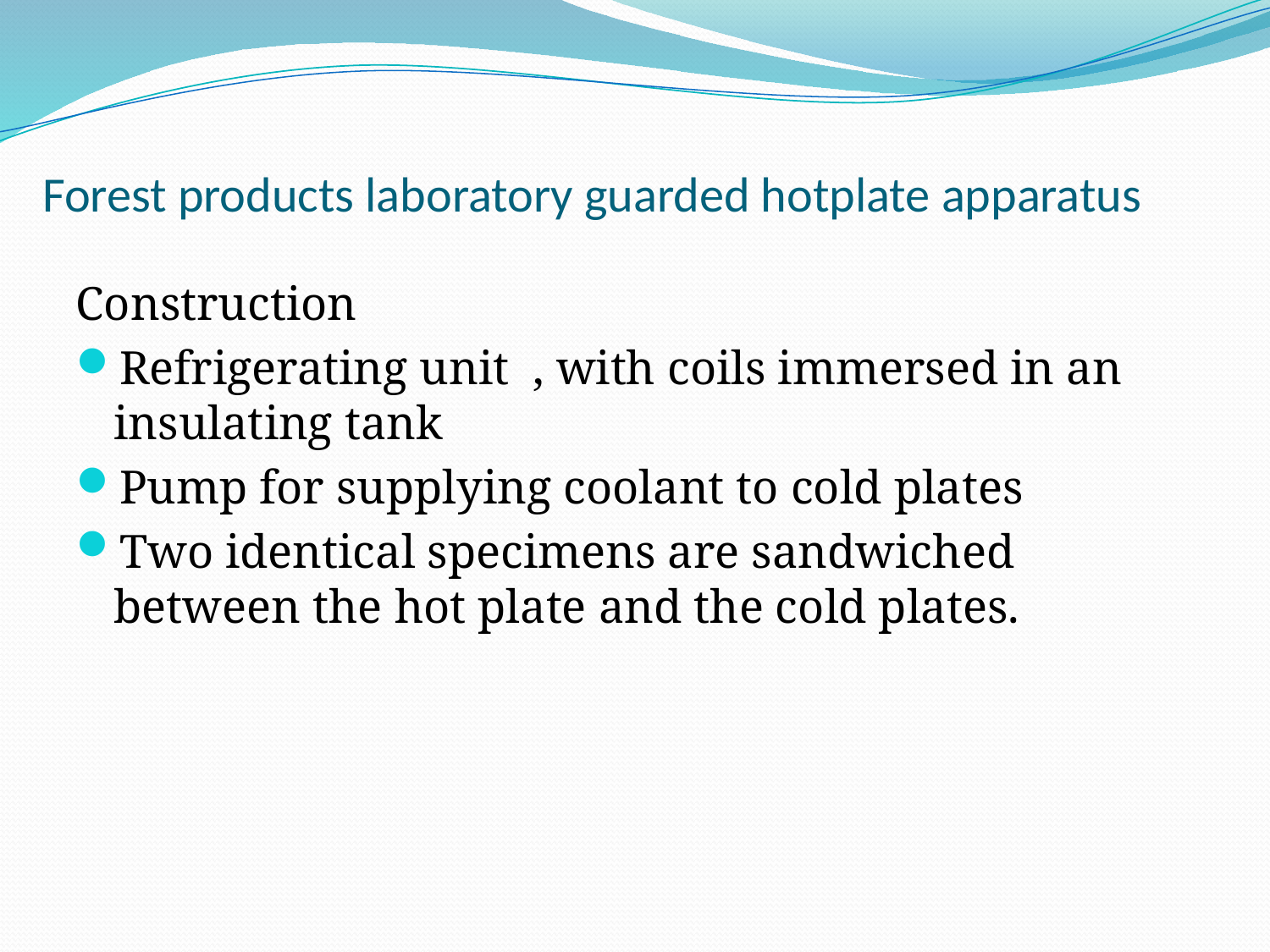

# Forest products laboratory guarded hotplate apparatus
Construction
Refrigerating unit  , with coils immersed in an insulating tank
Pump for supplying coolant to cold plates
Two identical specimens are sandwiched between the hot plate and the cold plates.